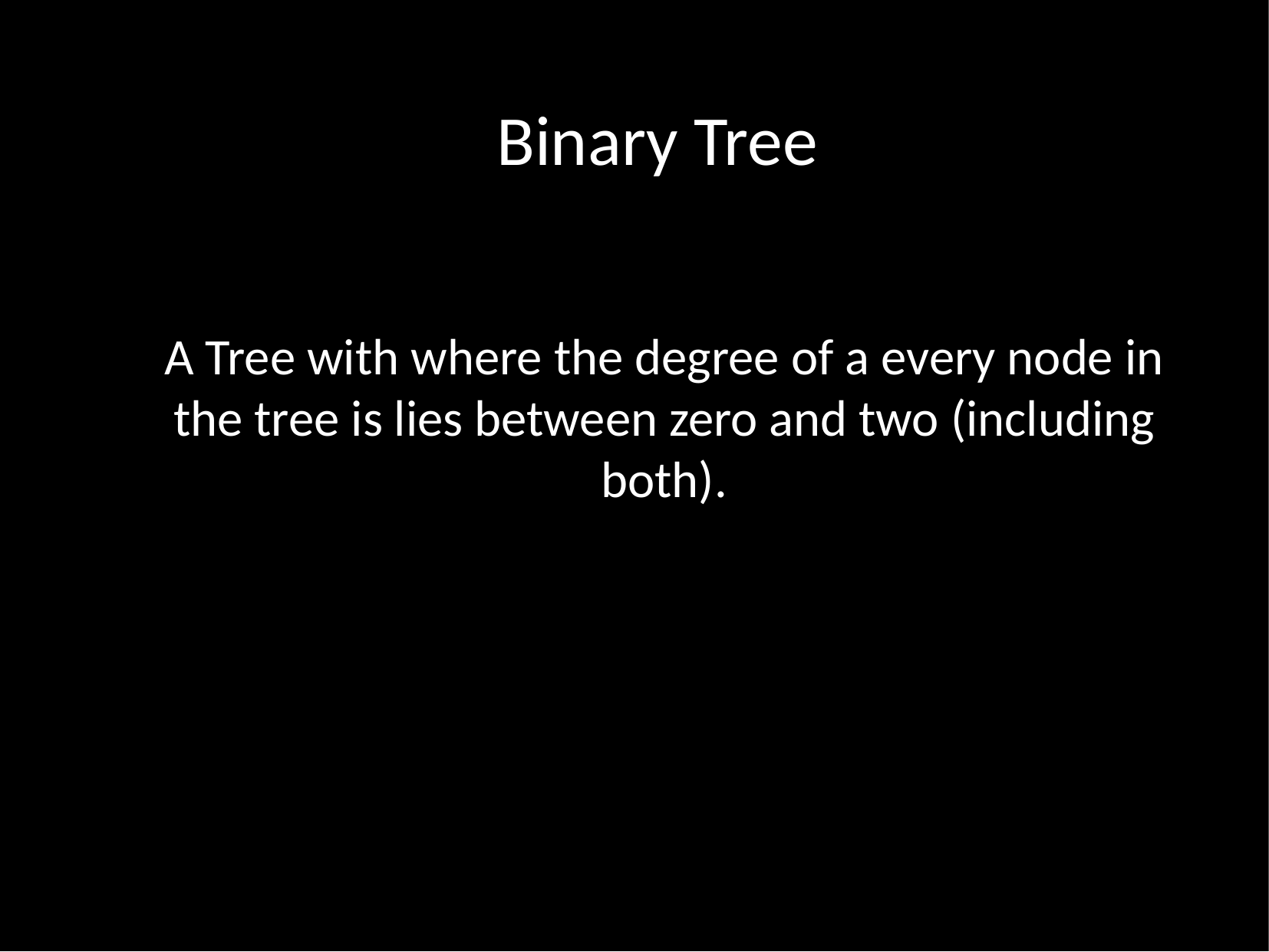

Binary Tree
A Tree with where the degree of a every node in the tree is lies between zero and two (including both).